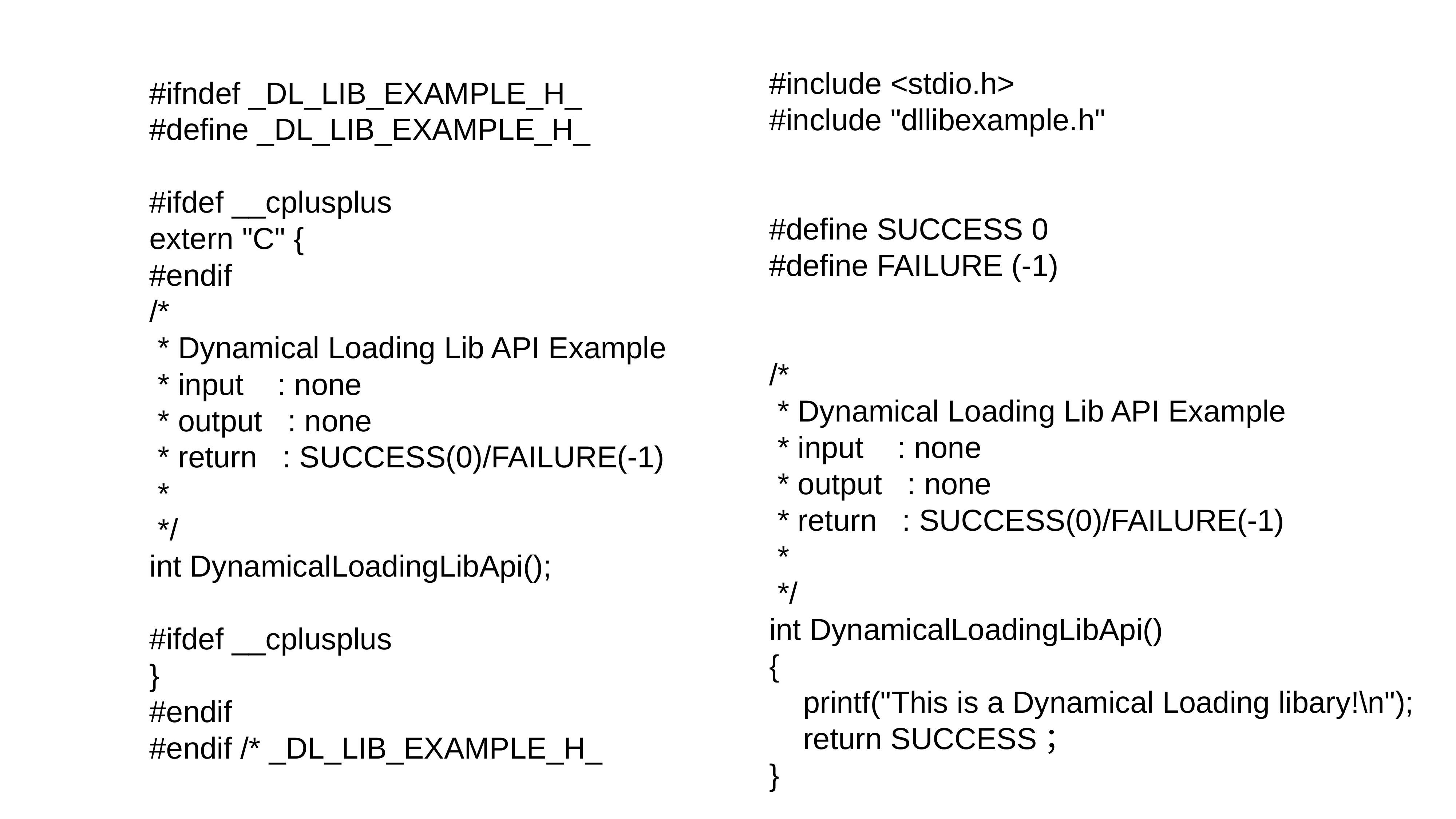

#include <stdio.h>
#include "dllibexample.h"

#define SUCCESS 0
#define FAILURE (-1)

/*
 * Dynamical Loading Lib API Example
 * input    : none
 * output   : none
 * return   : SUCCESS(0)/FAILURE(-1)
 *
 */
int DynamicalLoadingLibApi()
{
    printf("This is a Dynamical Loading libary!\n");
    return SUCCESS；
}
#ifndef _DL_LIB_EXAMPLE_H_
#define _DL_LIB_EXAMPLE_H_

#ifdef __cplusplus
extern "C" {
#endif
/*
 * Dynamical Loading Lib API Example
 * input    : none
 * output   : none
 * return   : SUCCESS(0)/FAILURE(-1)
 *
 */
int DynamicalLoadingLibApi();

#ifdef __cplusplus
}
#endif
#endif /* _DL_LIB_EXAMPLE_H_